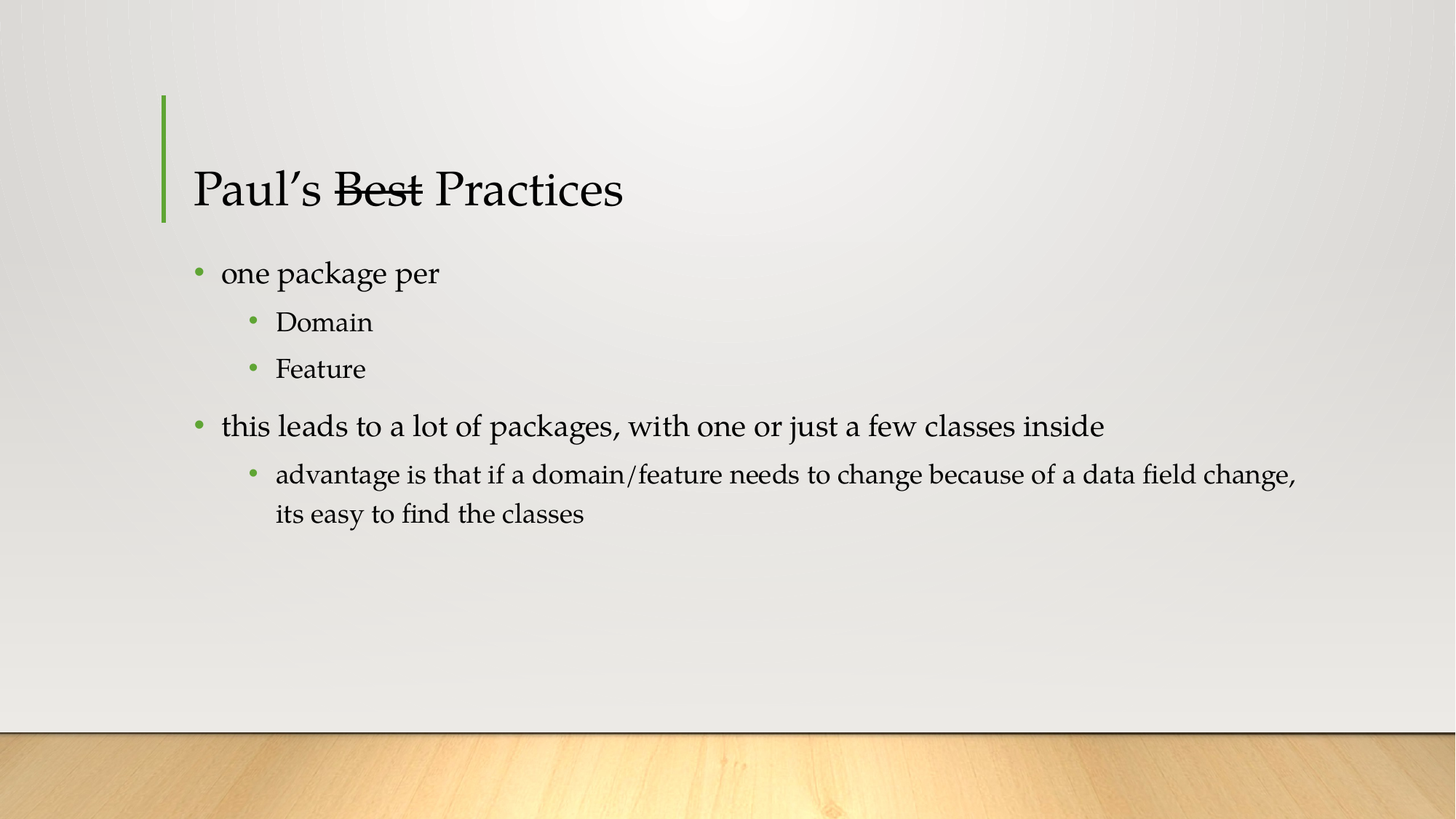

# Paul’s Best Practices
one package per
Domain
Feature
this leads to a lot of packages, with one or just a few classes inside
advantage is that if a domain/feature needs to change because of a data field change, its easy to find the classes